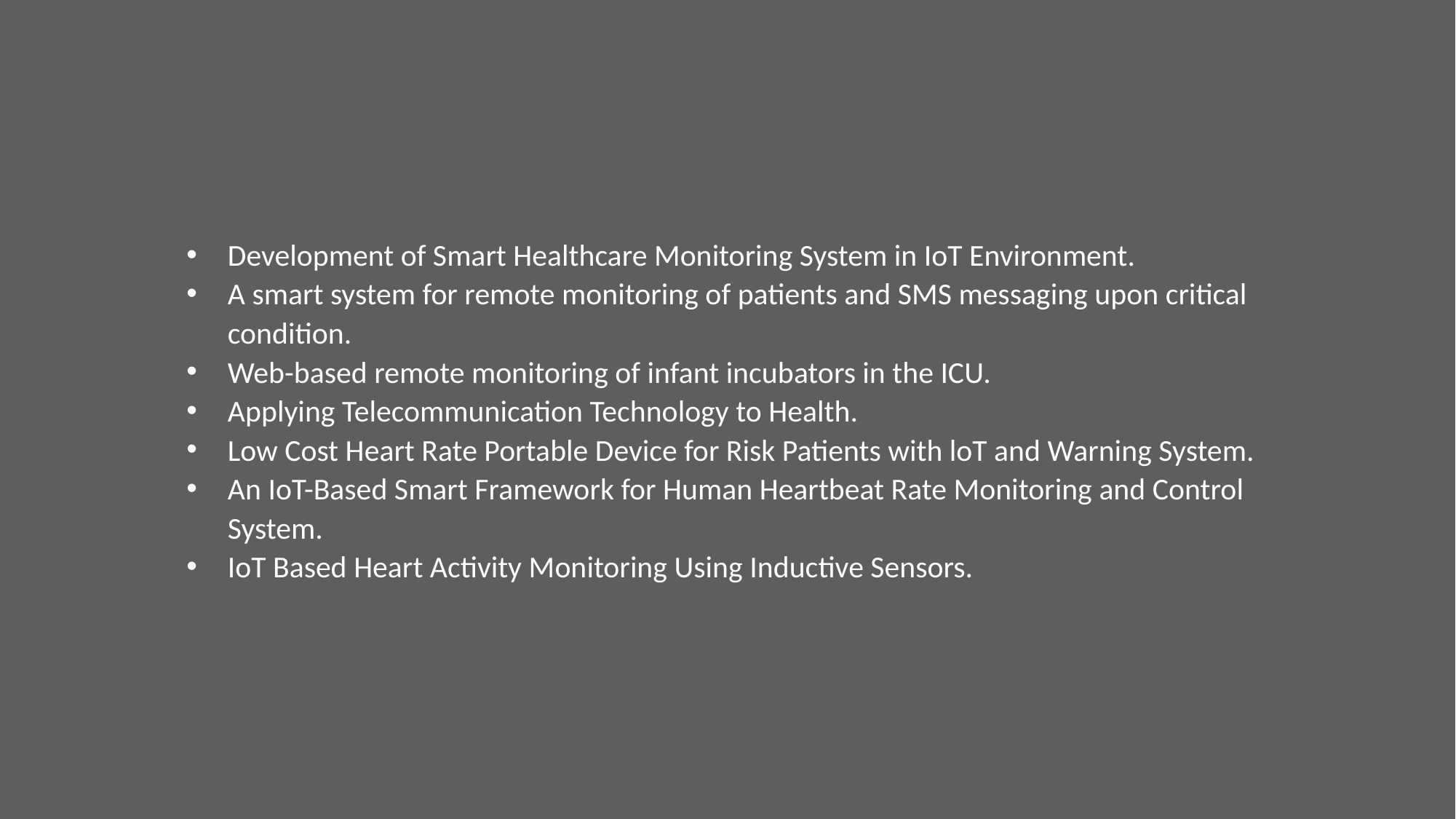

Development of Smart Healthcare Monitoring System in IoT Environment.
A smart system for remote monitoring of patients and SMS messaging upon critical condition.
Web-based remote monitoring of infant incubators in the ICU.
Applying Telecommunication Technology to Health.
Low Cost Heart Rate Portable Device for Risk Patients with loT and Warning System.
An IoT-Based Smart Framework for Human Heartbeat Rate Monitoring and Control System.
IoT Based Heart Activity Monitoring Using Inductive Sensors.